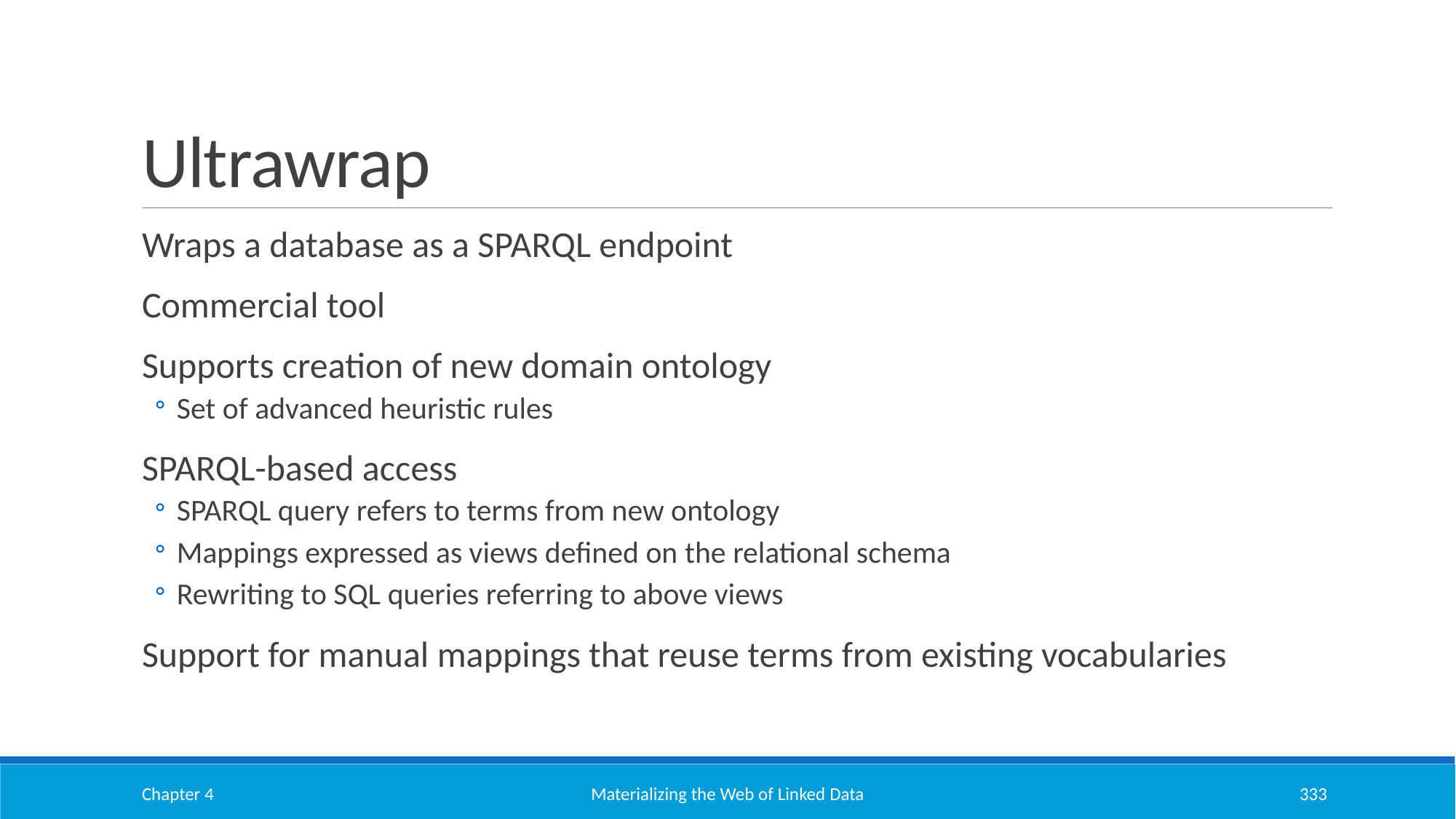

# Ultrawrap
Wraps a database as a SPARQL endpoint
Commercial tool
Supports creation of new domain ontology
Set of advanced heuristic rules
SPARQL-based access
SPARQL query refers to terms from new ontology
Mappings expressed as views defined on the relational schema
Rewriting to SQL queries referring to above views
Support for manual mappings that reuse terms from existing vocabularies
Chapter 4
Materializing the Web of Linked Data
333